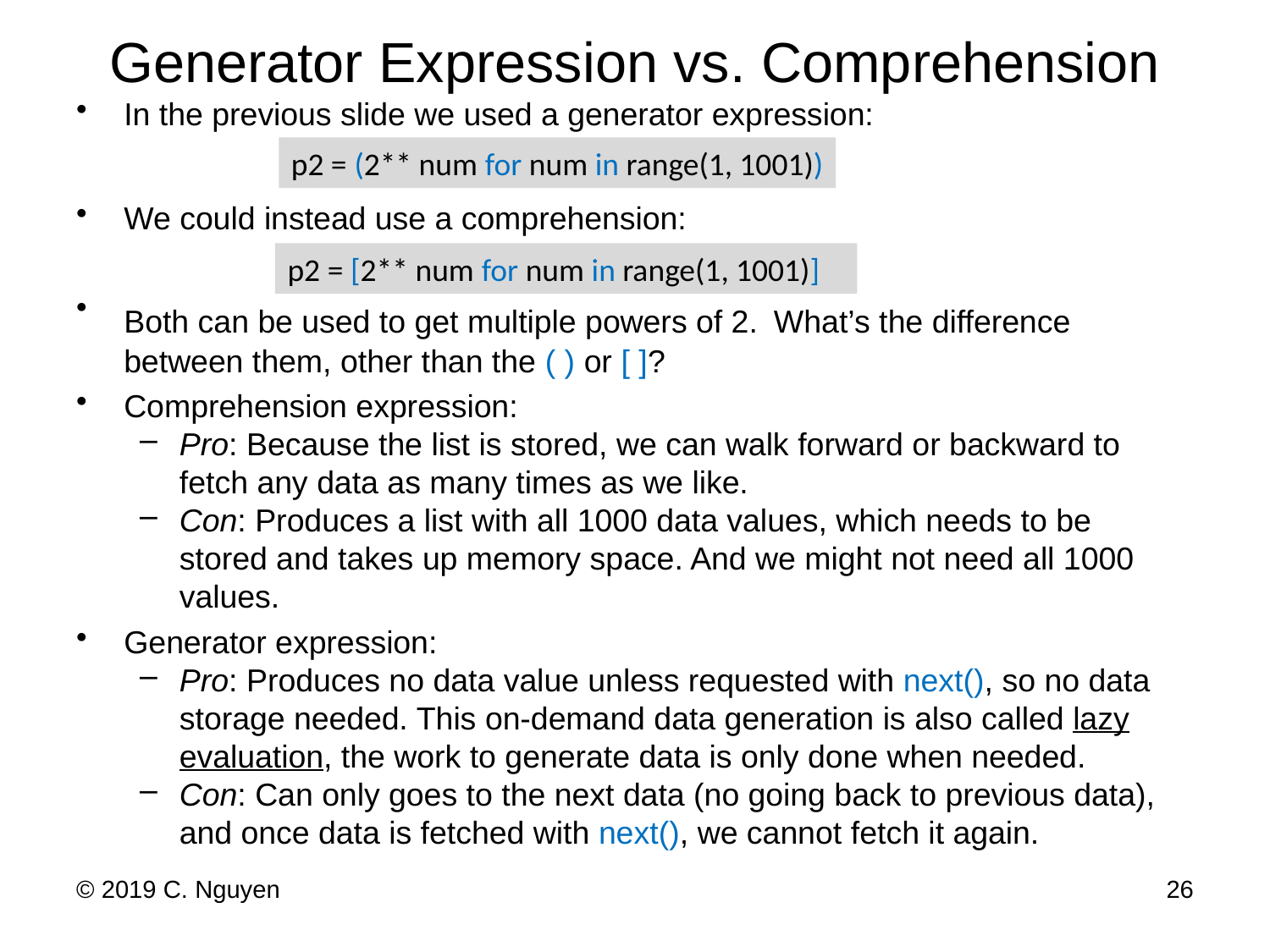

# Generator Expression vs. Comprehension
In the previous slide we used a generator expression:

We could instead use a comprehension:

Both can be used to get multiple powers of 2. What’s the difference between them, other than the ( ) or [ ]?
Comprehension expression:
Pro: Because the list is stored, we can walk forward or backward to fetch any data as many times as we like.
Con: Produces a list with all 1000 data values, which needs to be stored and takes up memory space. And we might not need all 1000 values.
Generator expression:
Pro: Produces no data value unless requested with next(), so no data storage needed. This on-demand data generation is also called lazy evaluation, the work to generate data is only done when needed.
Con: Can only goes to the next data (no going back to previous data), and once data is fetched with next(), we cannot fetch it again.

p2 = (2** num for num in range(1, 1001))
p2 = [2** num for num in range(1, 1001)]
© 2019 C. Nguyen
26